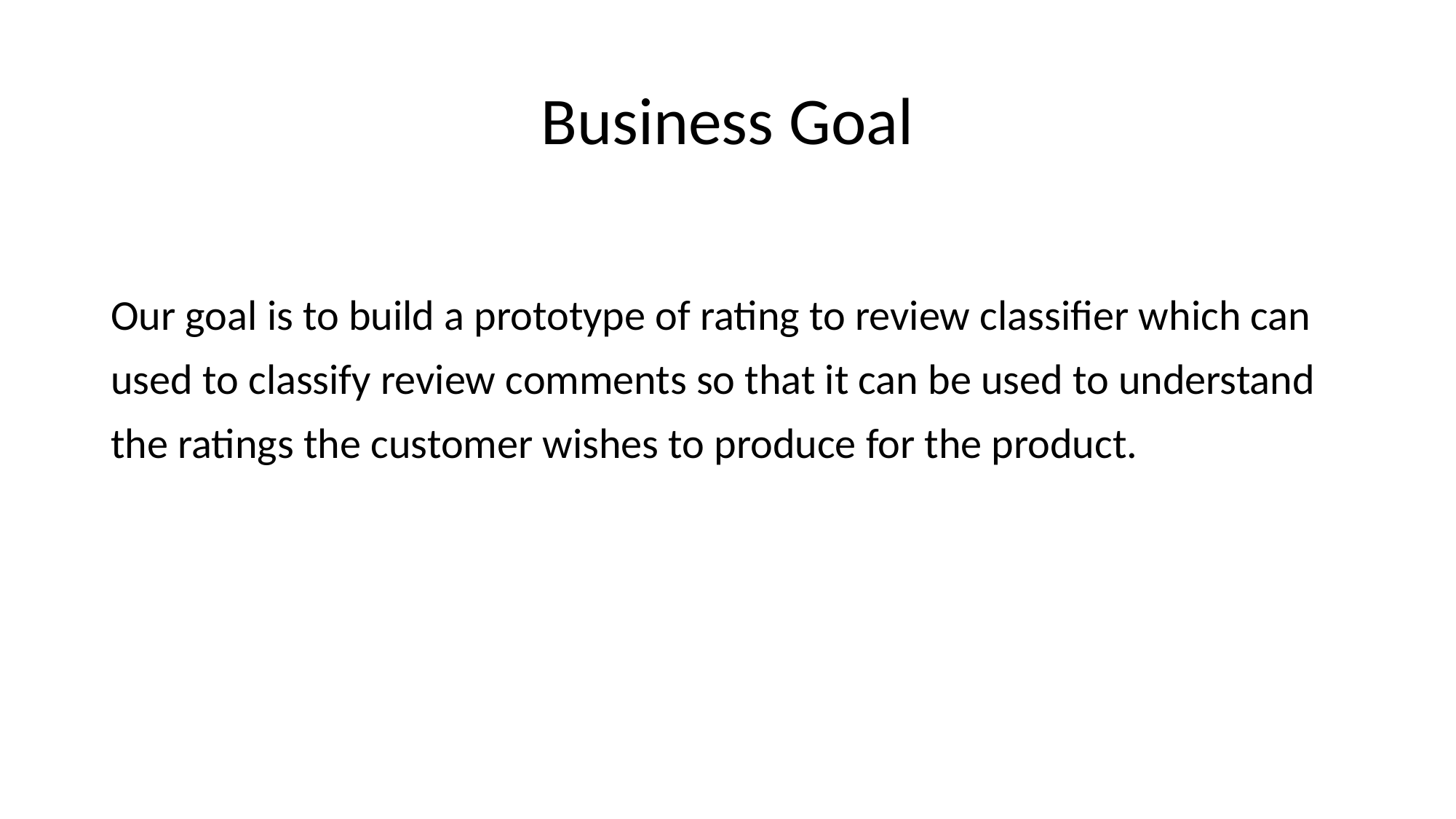

# Business Goal
Our goal is to build a prototype of rating to review classifier which can used to classify review comments so that it can be used to understand the ratings the customer wishes to produce for the product.